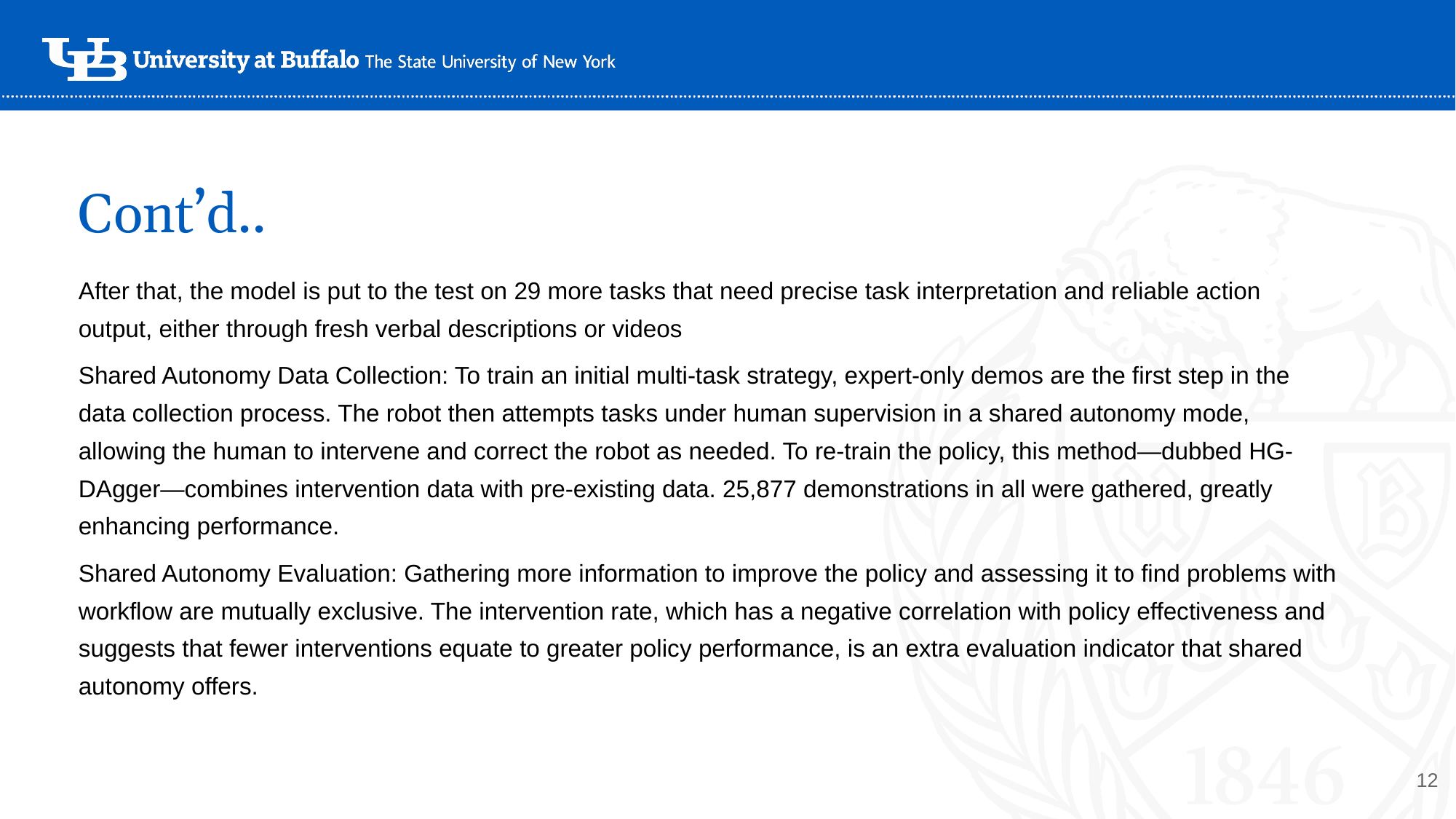

# Cont’d..
After that, the model is put to the test on 29 more tasks that need precise task interpretation and reliable action output, either through fresh verbal descriptions or videos
Shared Autonomy Data Collection: To train an initial multi-task strategy, expert-only demos are the first step in the data collection process. The robot then attempts tasks under human supervision in a shared autonomy mode, allowing the human to intervene and correct the robot as needed. To re-train the policy, this method—dubbed HG-DAgger—combines intervention data with pre-existing data. 25,877 demonstrations in all were gathered, greatly enhancing performance.
Shared Autonomy Evaluation: Gathering more information to improve the policy and assessing it to find problems with workflow are mutually exclusive. The intervention rate, which has a negative correlation with policy effectiveness and suggests that fewer interventions equate to greater policy performance, is an extra evaluation indicator that shared autonomy offers.

12